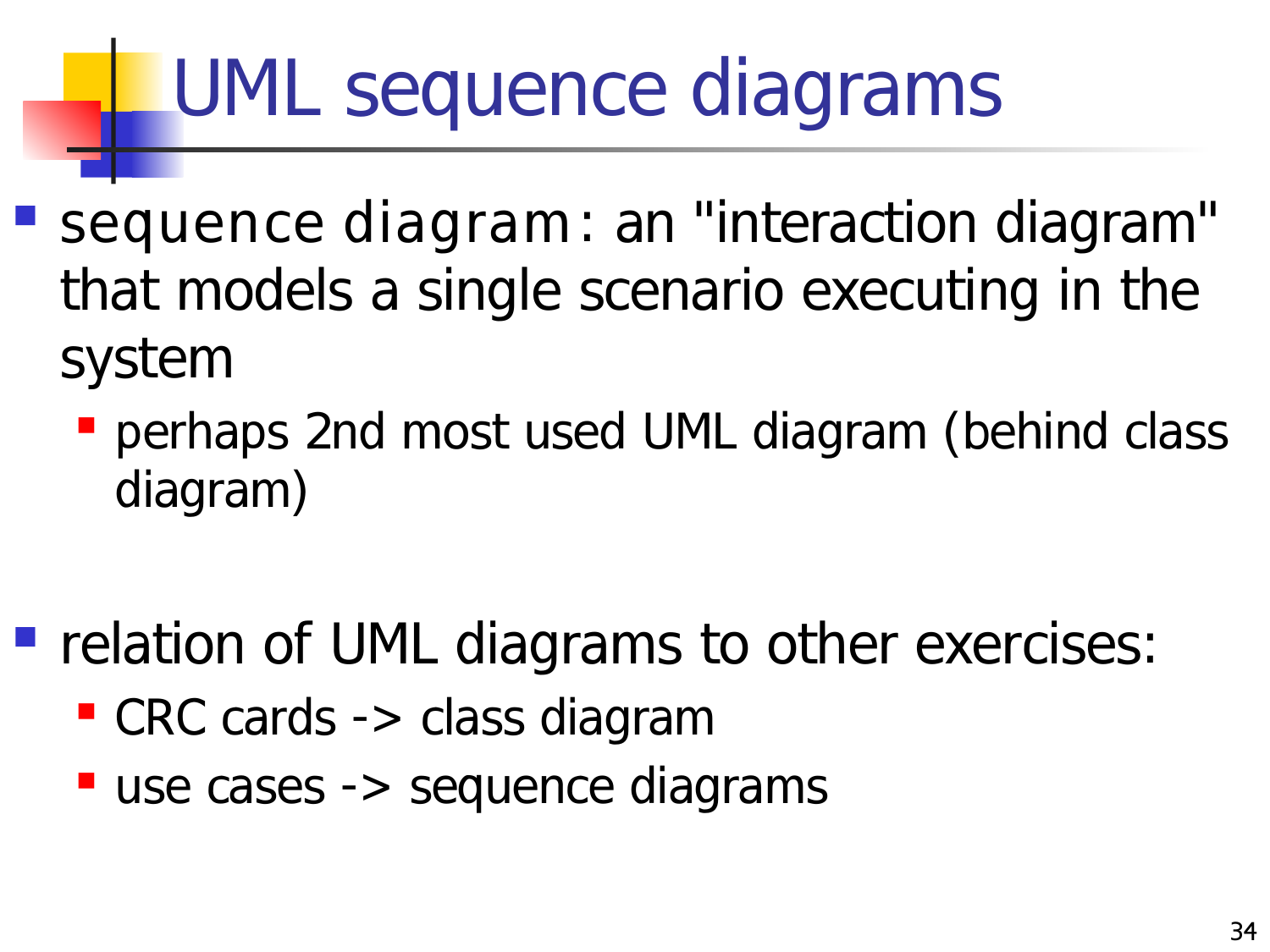

# UML sequence diagrams
sequence diagram: an "interaction diagram" that models a single scenario executing in the system
perhaps 2nd most used UML diagram (behind class diagram)

relation of UML diagrams to other exercises:
CRC cards -> class diagram
use cases -> sequence diagrams
34